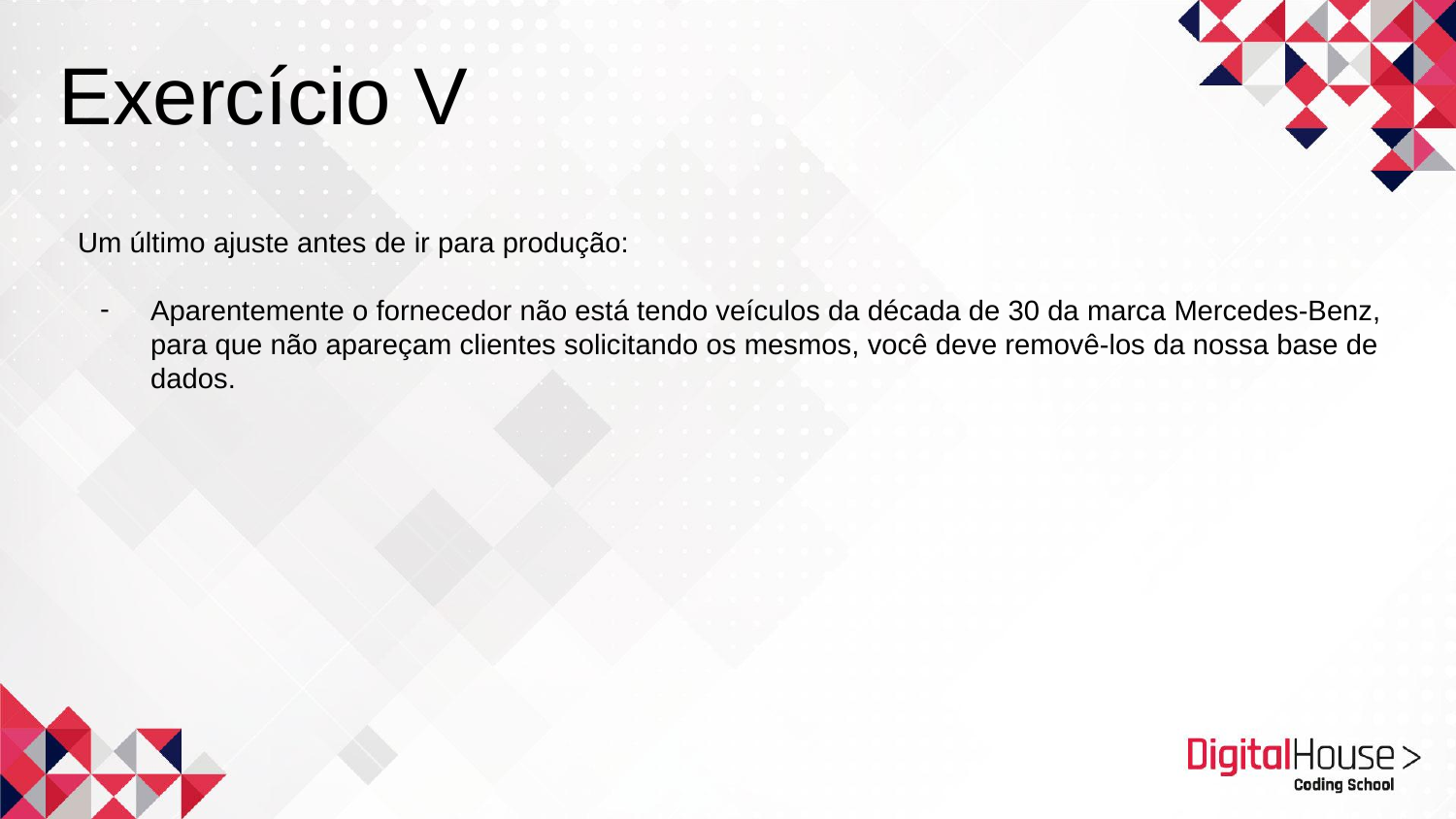

Exercício V
Um último ajuste antes de ir para produção:

Aparentemente o fornecedor não está tendo veículos da década de 30 da marca Mercedes-Benz, para que não apareçam clientes solicitando os mesmos, você deve removê-los da nossa base de dados.